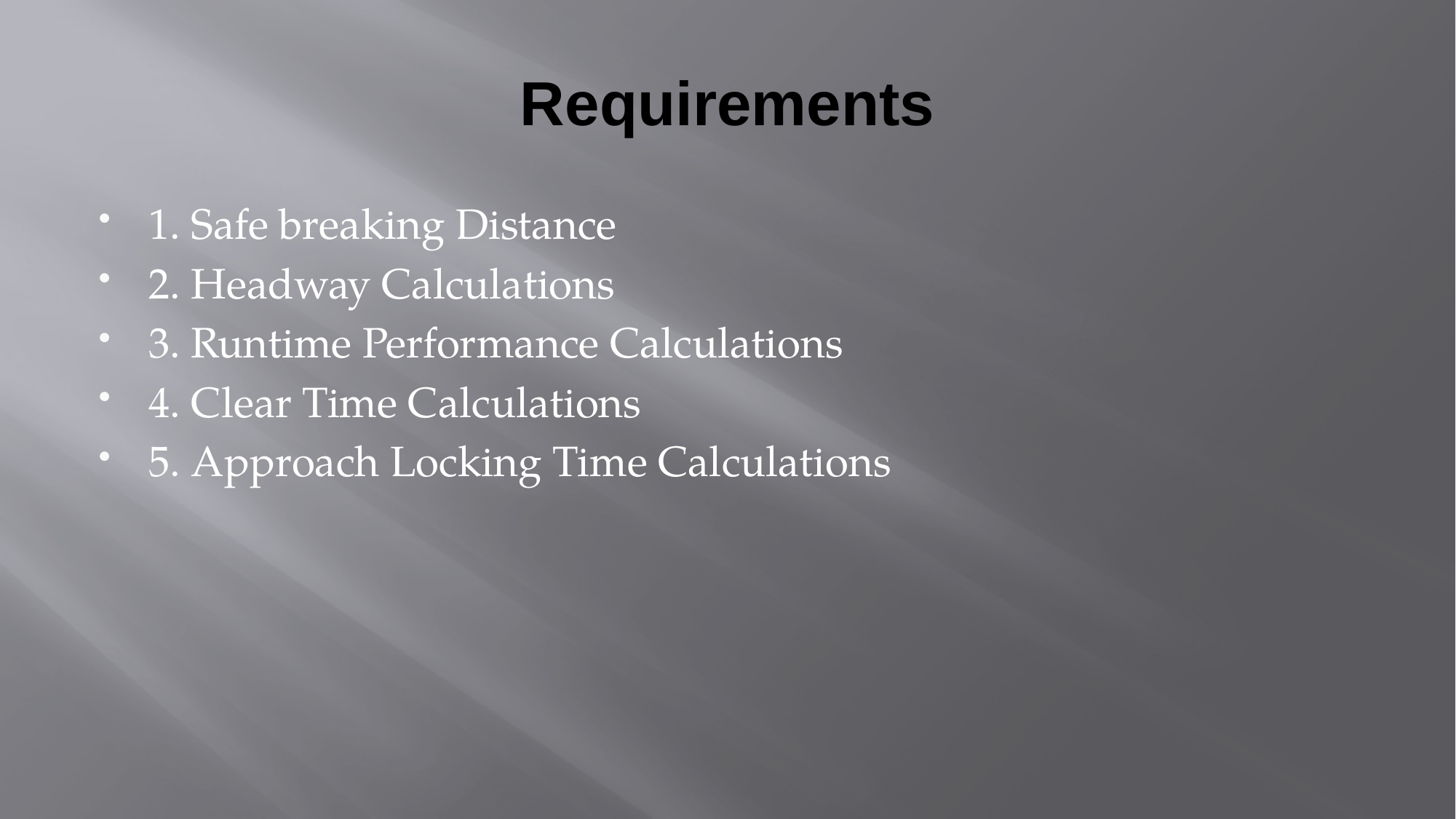

# Requirements
1. Safe breaking Distance
2. Headway Calculations
3. Runtime Performance Calculations
4. Clear Time Calculations
5. Approach Locking Time Calculations